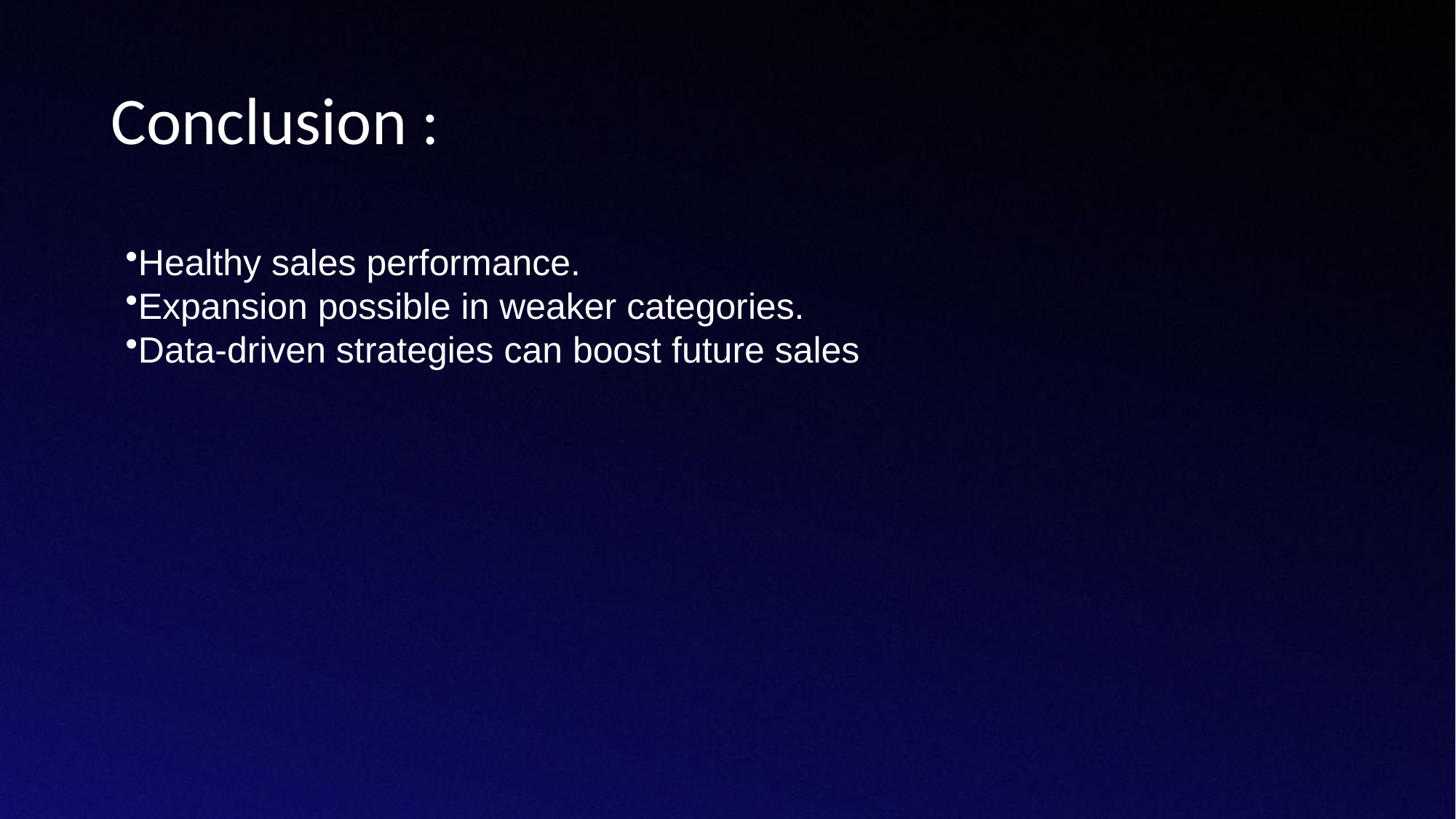

# Conclusion :
Healthy sales performance.
Expansion possible in weaker categories.
Data-driven strategies can boost future sales.